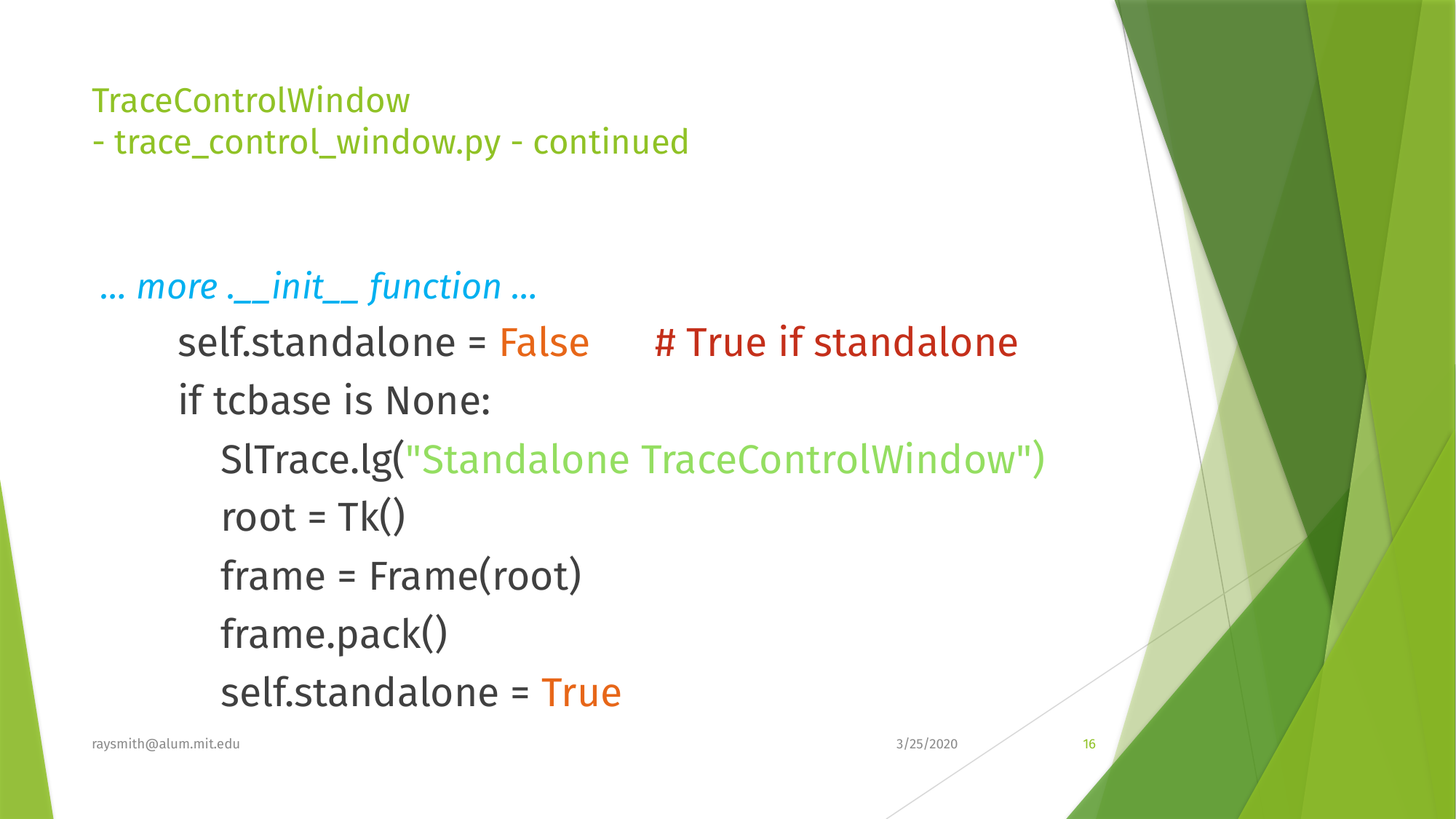

# TraceControlWindow - trace_control_window.py - continued
 … more .__init__ function …
        self.standalone = False      # True if standalone
        if tcbase is None:
            SlTrace.lg("Standalone TraceControlWindow")
            root = Tk()
            frame = Frame(root)
            frame.pack()
            self.standalone = True

raysmith@alum.mit.edu
3/25/2020
16